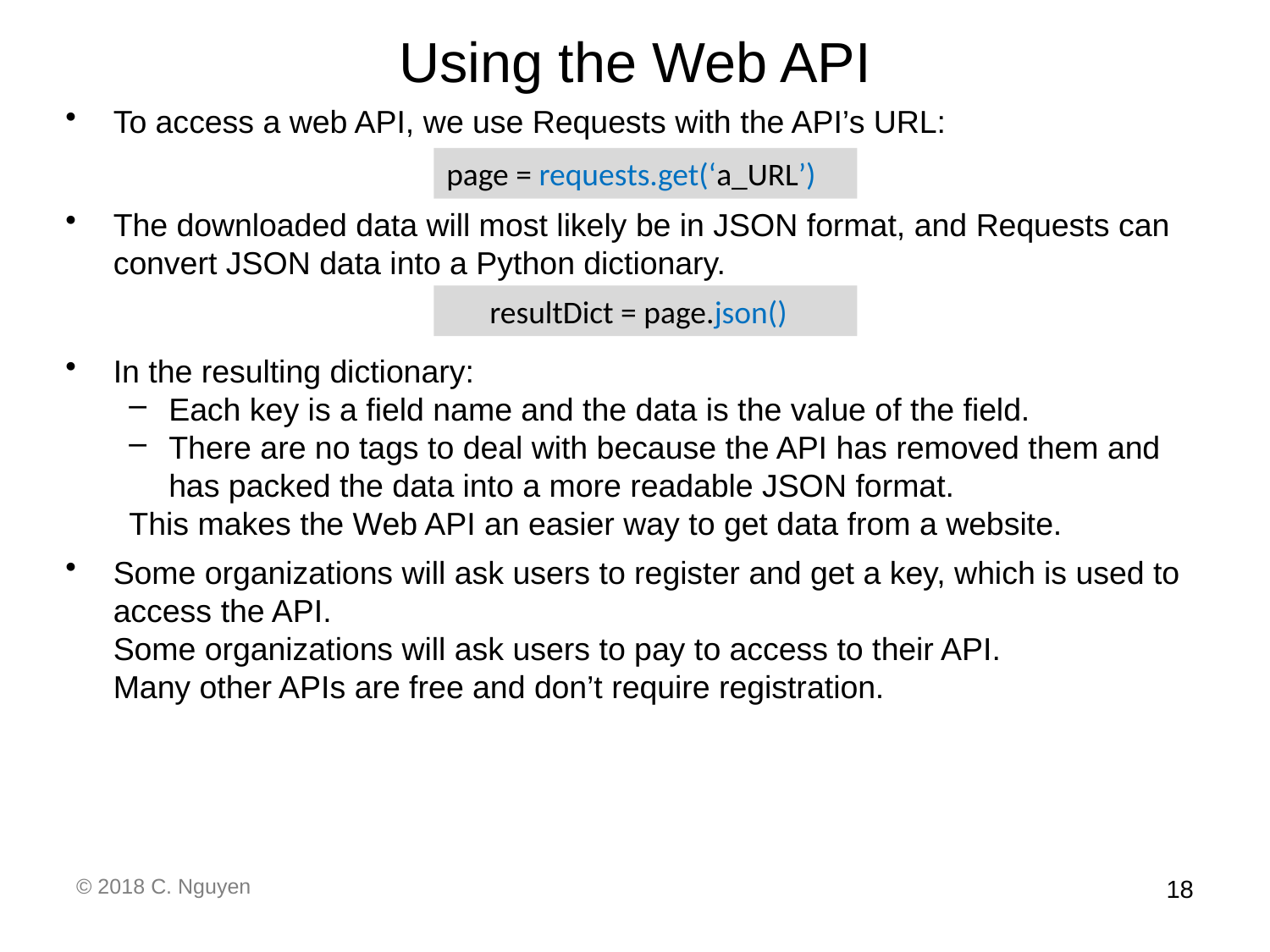

# Using the Web API
To access a web API, we use Requests with the API’s URL:

The downloaded data will most likely be in JSON format, and Requests can convert JSON data into a Python dictionary.

In the resulting dictionary:
Each key is a field name and the data is the value of the field.
There are no tags to deal with because the API has removed them and has packed the data into a more readable JSON format.
This makes the Web API an easier way to get data from a website.
Some organizations will ask users to register and get a key, which is used to access the API.
Some organizations will ask users to pay to access to their API.
Many other APIs are free and don’t require registration.

page = requests.get(‘a_URL’)
      resultDict = page.json()
© 2018 C. Nguyen
18